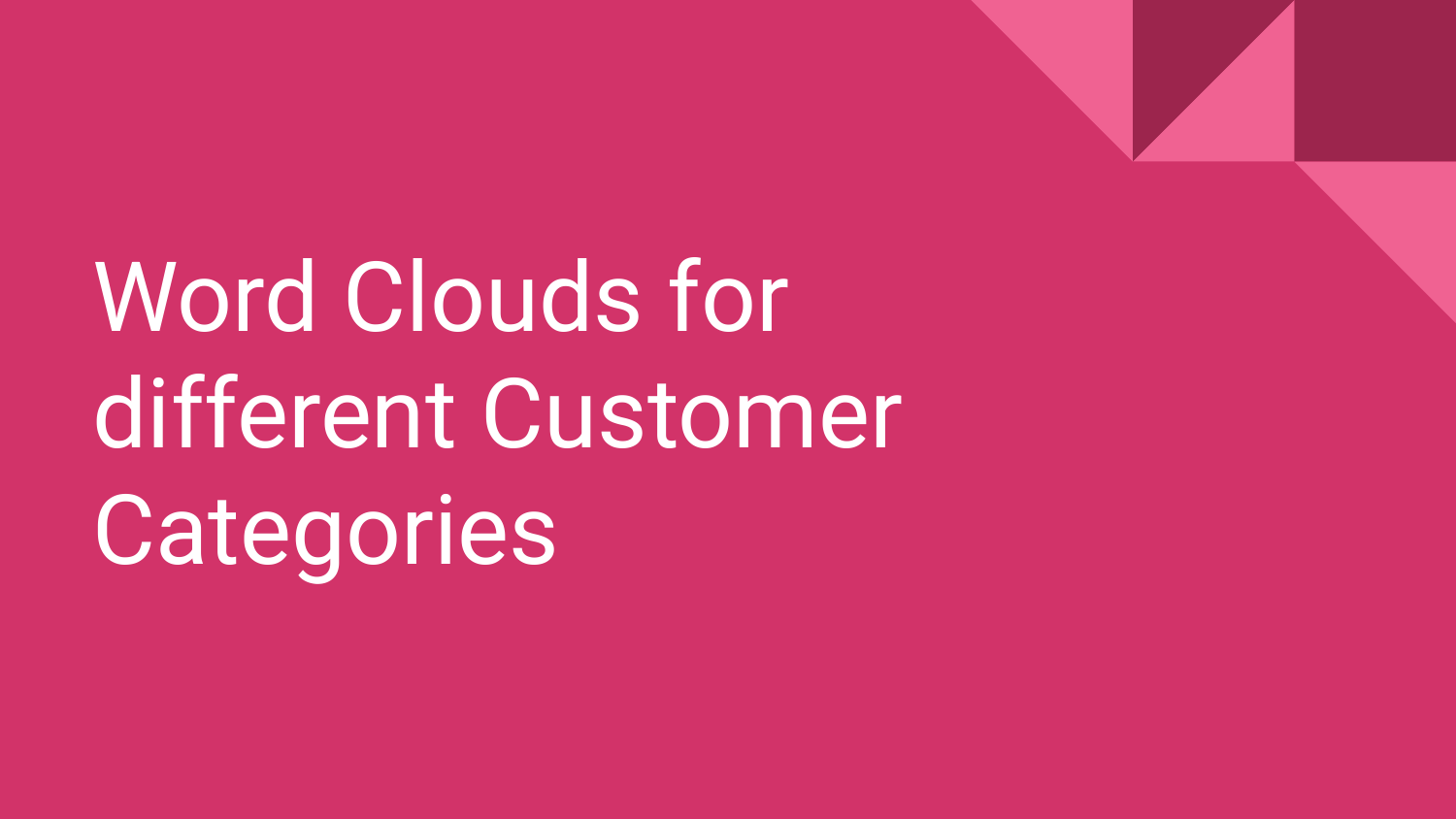

# Word Clouds for different Customer Categories